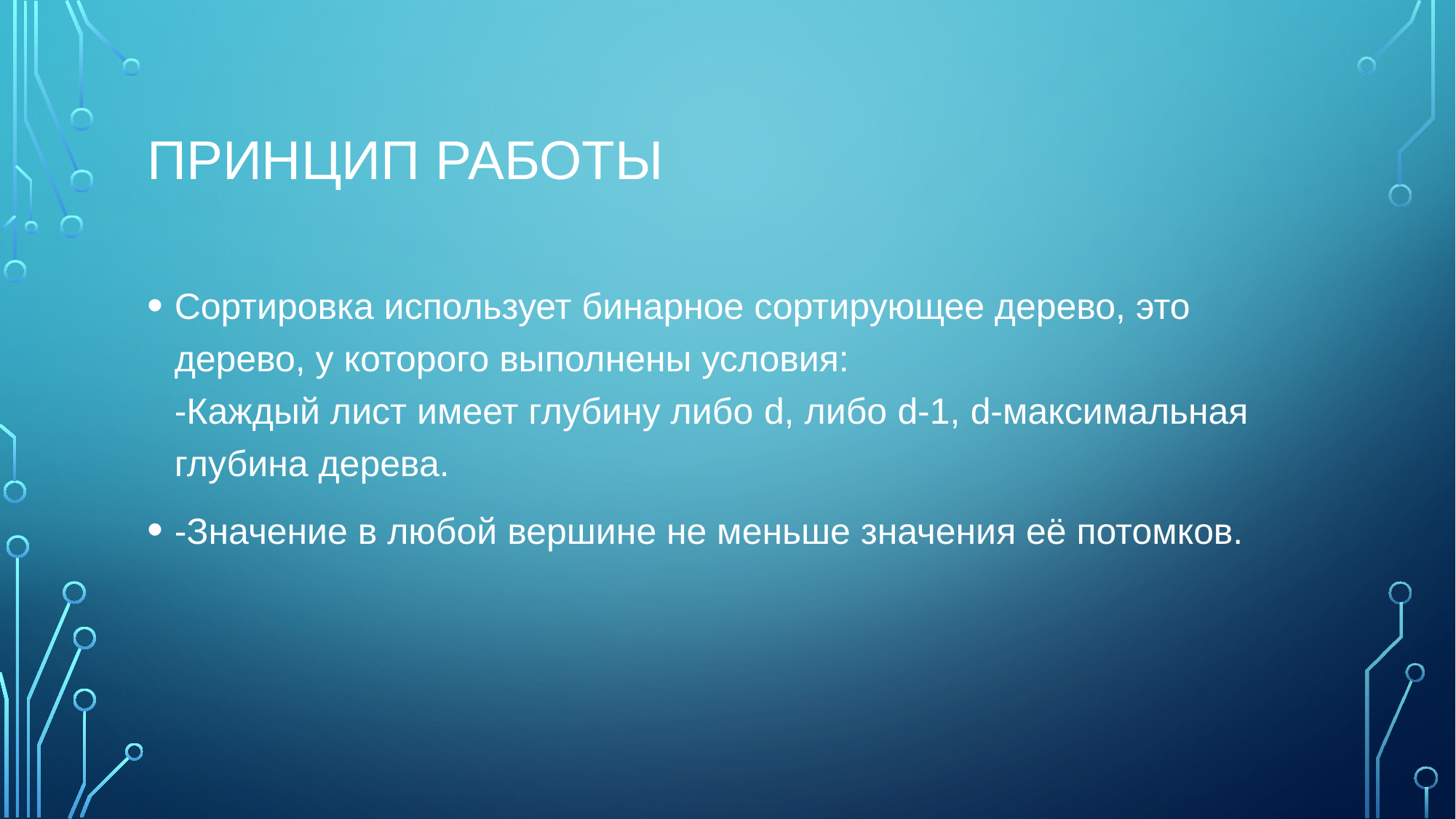

# Принцип работы
Сортировка использует бинарное сортирующее дерево, это дерево, у которого выполнены условия:
-Каждый лист имеет глубину либо d, либо d-1, d-максимальная глубина дерева.
-Значение в любой вершине не меньше значения её потомков.